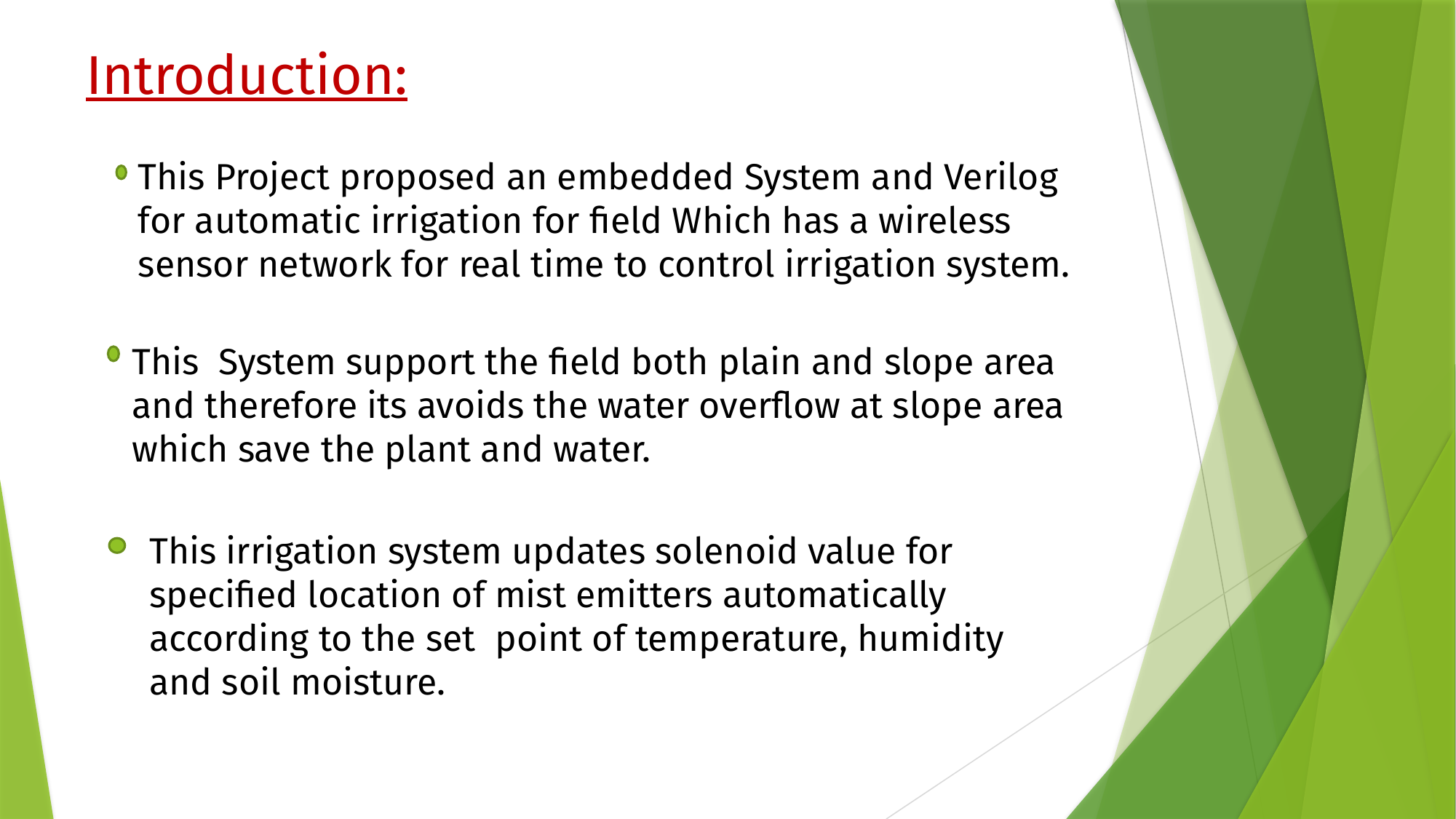

Introduction:
This Project proposed an embedded System and Verilog for automatic irrigation for field Which has a wireless sensor network for real time to control irrigation system.

This  System support the field both plain and slope area and therefore its avoids the water overflow at slope area which save the plant and water.

This irrigation system updates solenoid value for specified location of mist emitters automatically according to the set  point of temperature, humidity and soil moisture.